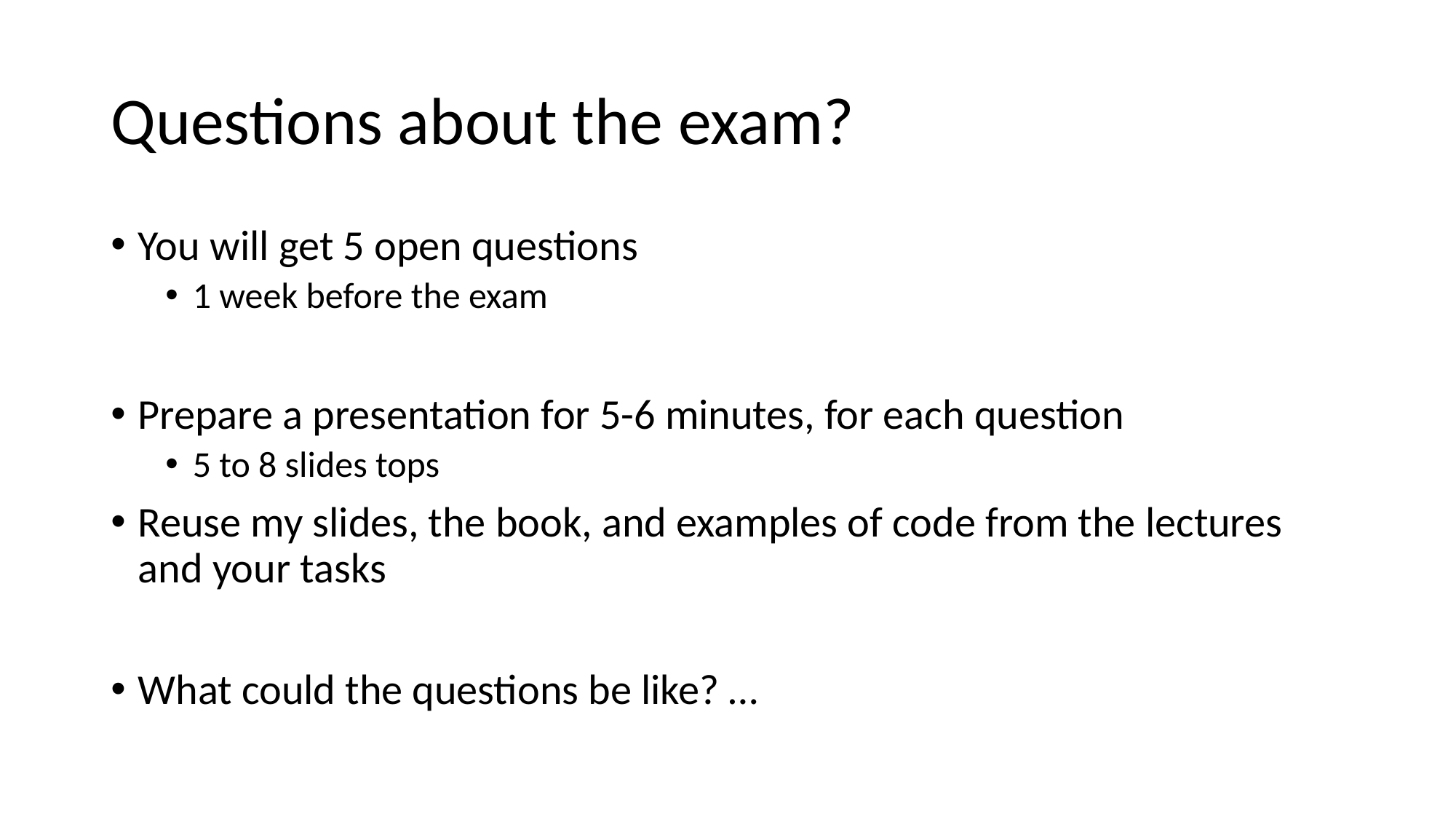

# Questions about the exam?
You will get 5 open questions
1 week before the exam

Prepare a presentation for 5-6 minutes, for each question
5 to 8 slides tops
Reuse my slides, the book, and examples of code from the lectures and your tasks

What could the questions be like? …